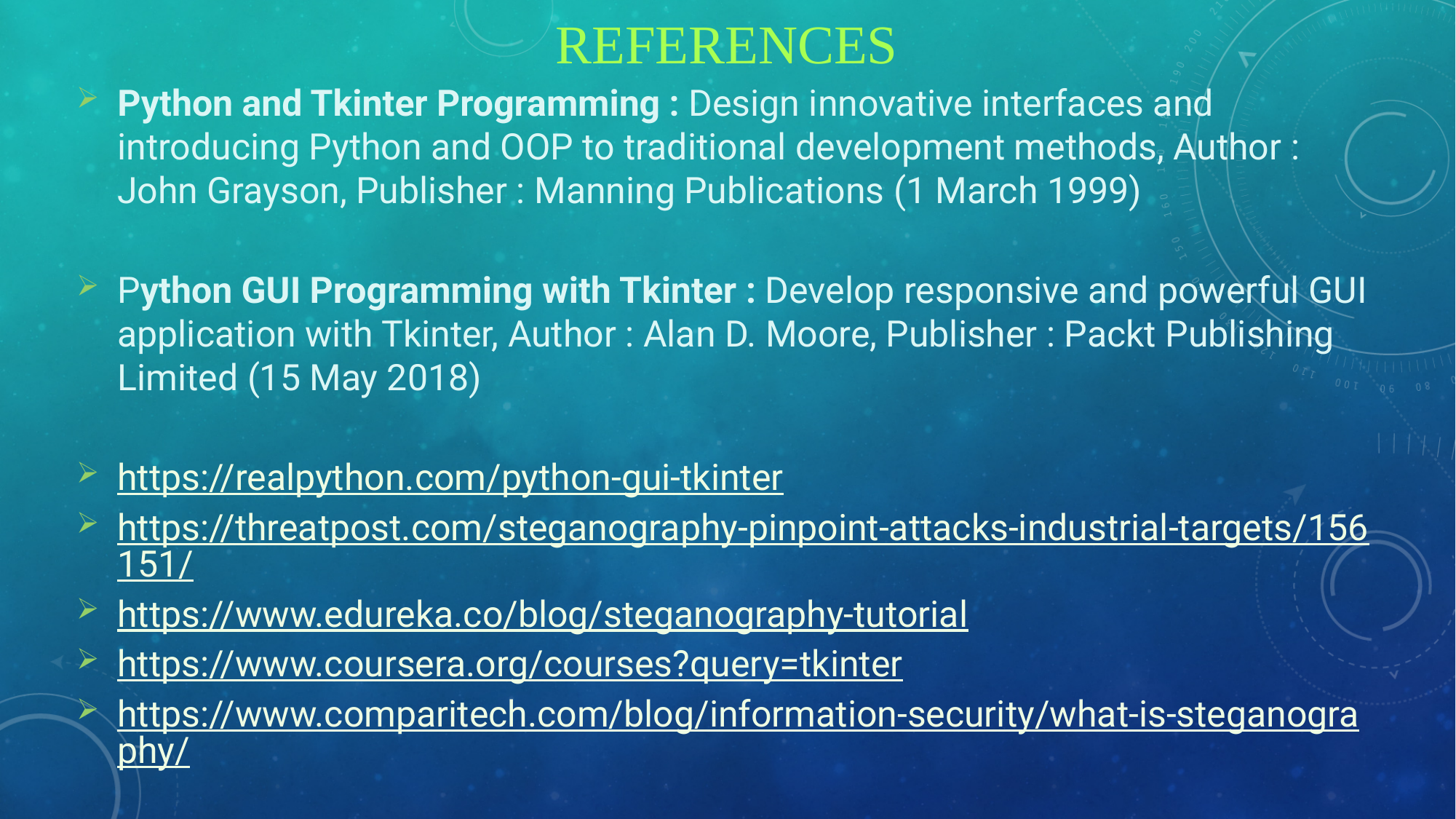

REFERENCES
Python and Tkinter Programming : Design innovative interfaces and introducing Python and OOP to traditional development methods, Author : John Grayson, Publisher : Manning Publications (1 March 1999)

Python GUI Programming with Tkinter : Develop responsive and powerful GUI application with Tkinter, Author : Alan D. Moore, Publisher : Packt Publishing Limited (15 May 2018)

https://realpython.com/python-gui-tkinter
https://threatpost.com/steganography-pinpoint-attacks-industrial-targets/156151/
https://www.edureka.co/blog/steganography-tutorial
https://www.coursera.org/courses?query=tkinter
https://www.comparitech.com/blog/information-security/what-is-steganography/